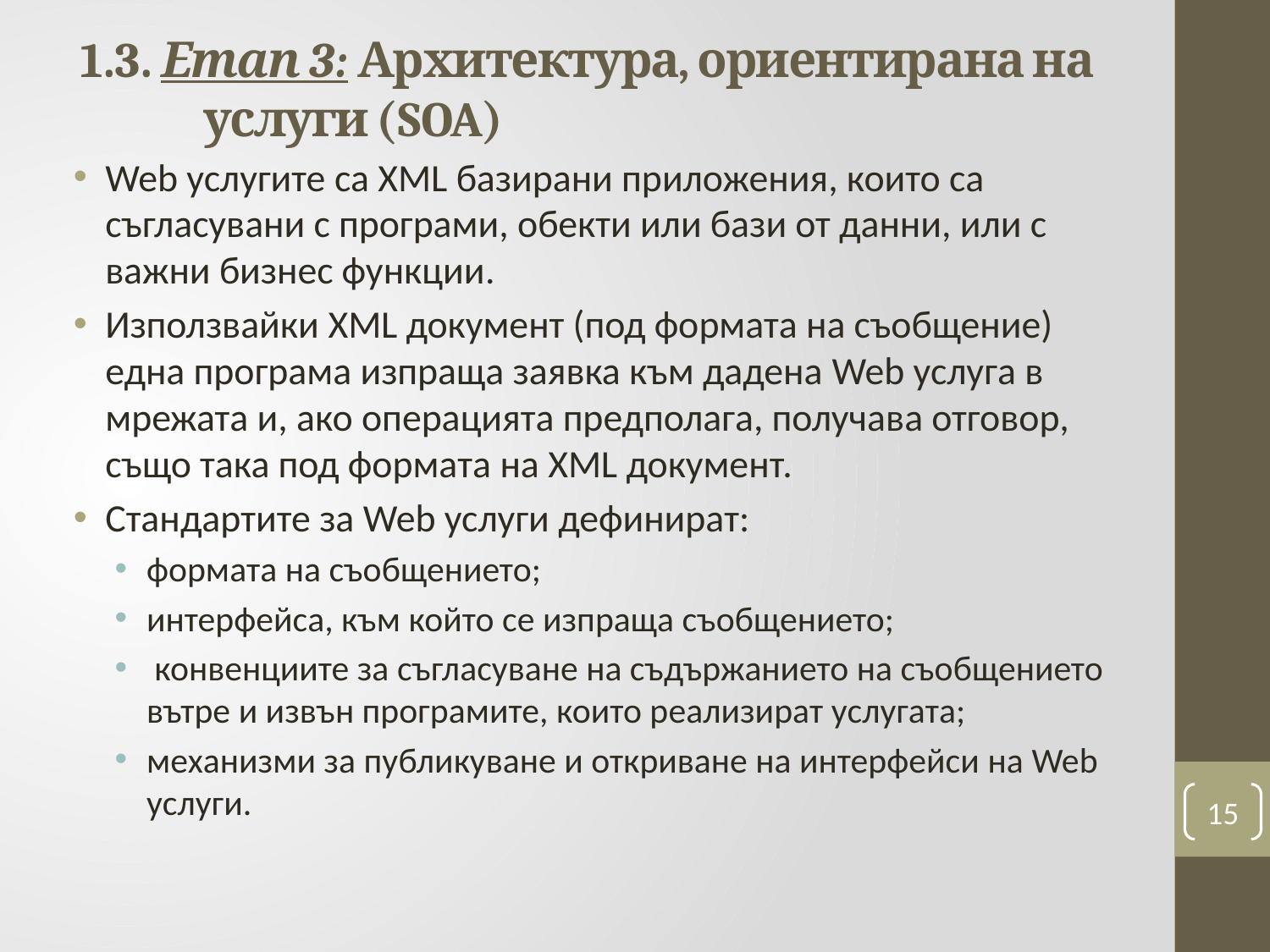

# 1.3. Етап 3: Архитектура, ориентирана на 	услуги (SOA)
Web услугите са XML базирани приложения, които са съгласувани с програми, обекти или бази от данни, или с важни бизнес функции.
Използвайки XML документ (под формата на съобщение) една програма изпраща заявка към дадена Web услуга в мрежата и, ако операцията предполага, получава отговор, също така под формата на XML документ.
Стандартите за Web услуги дефинират:
формата на съобщението;
интерфейса, към който се изпраща съобщението;
 конвенциите за съгласуване на съдържанието на съобщението вътре и извън програмите, които реализират услугата;
механизми за публикуване и откриване на интерфейси на Web услуги.

15